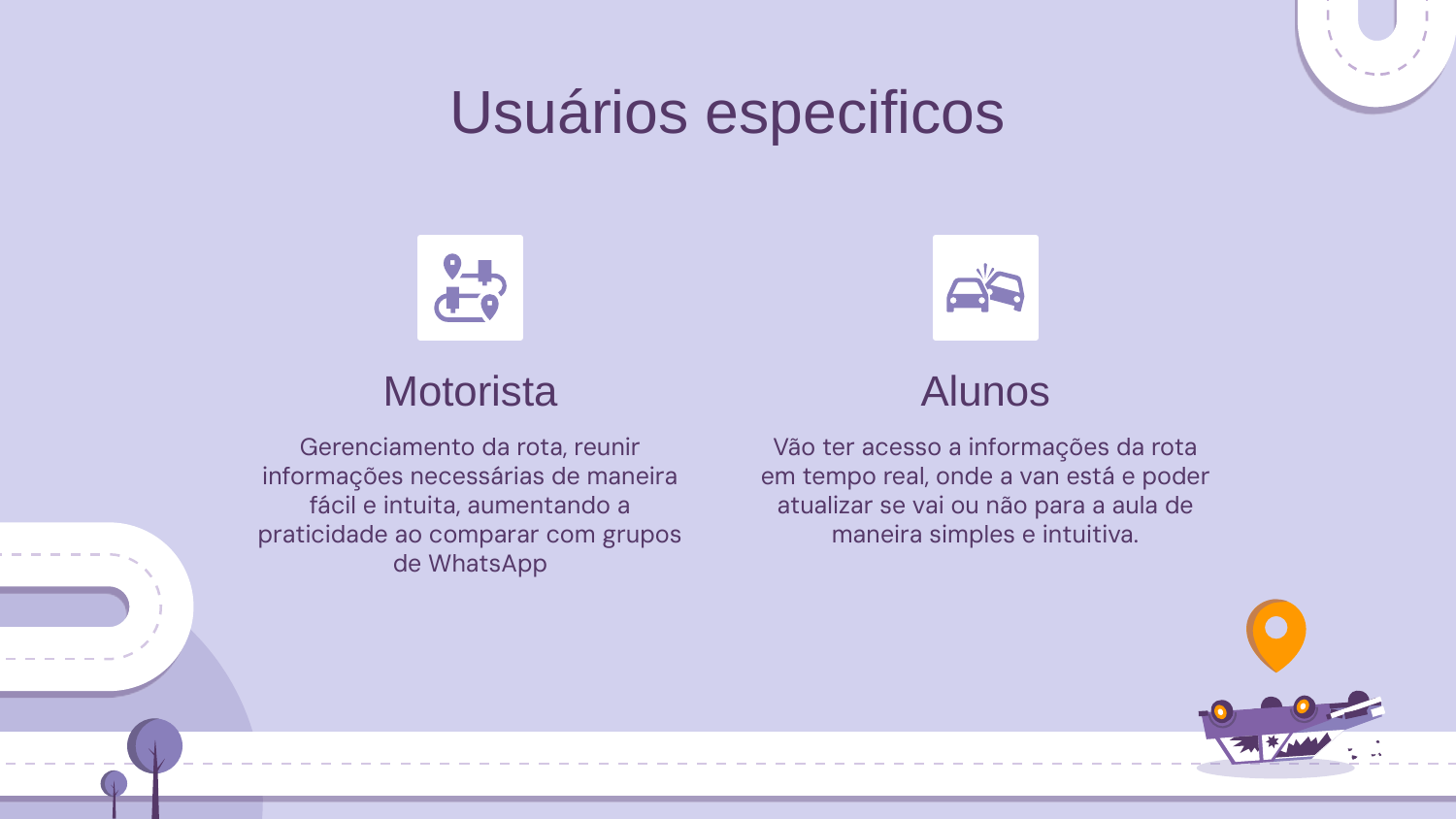

# Usuários especificos

Motorista
Alunos
Gerenciamento da rota, reunir informações necessárias de maneira fácil e intuita, aumentando a praticidade ao comparar com grupos de WhatsApp
Vão ter acesso a informações da rota em tempo real, onde a van está e poder atualizar se vai ou não para a aula de maneira simples e intuitiva.